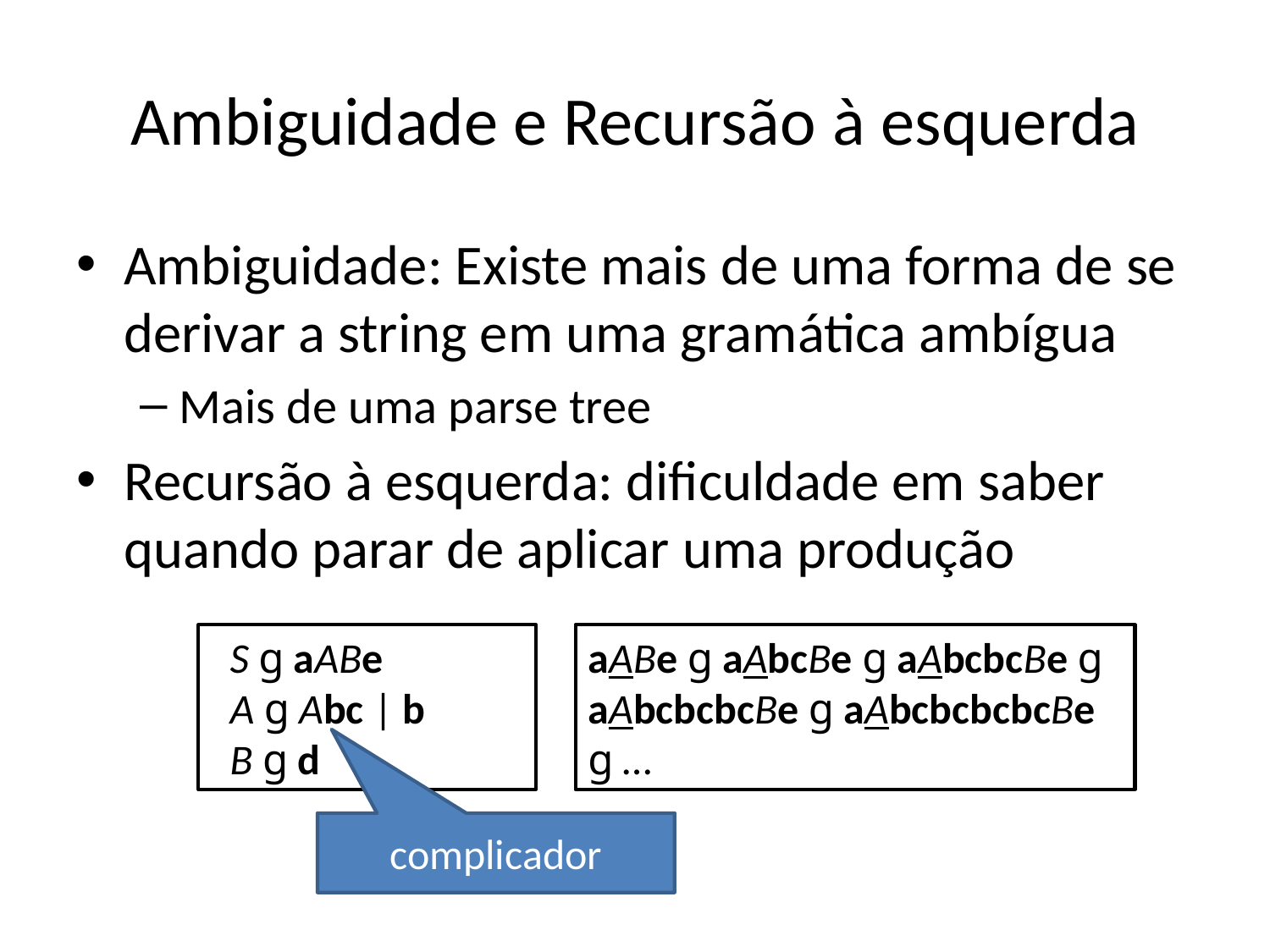

# Ambiguidade e Recursão à esquerda
Ambiguidade: Existe mais de uma forma de se derivar a string em uma gramática ambígua
Mais de uma parse tree
Recursão à esquerda: dificuldade em saber quando parar de aplicar uma produção

  S g aABe
  A g Abc | b
  B g d
aABe g aAbcBe g aAbcbcBe g aAbcbcbcBe g aAbcbcbcbcBe  g …

complicador